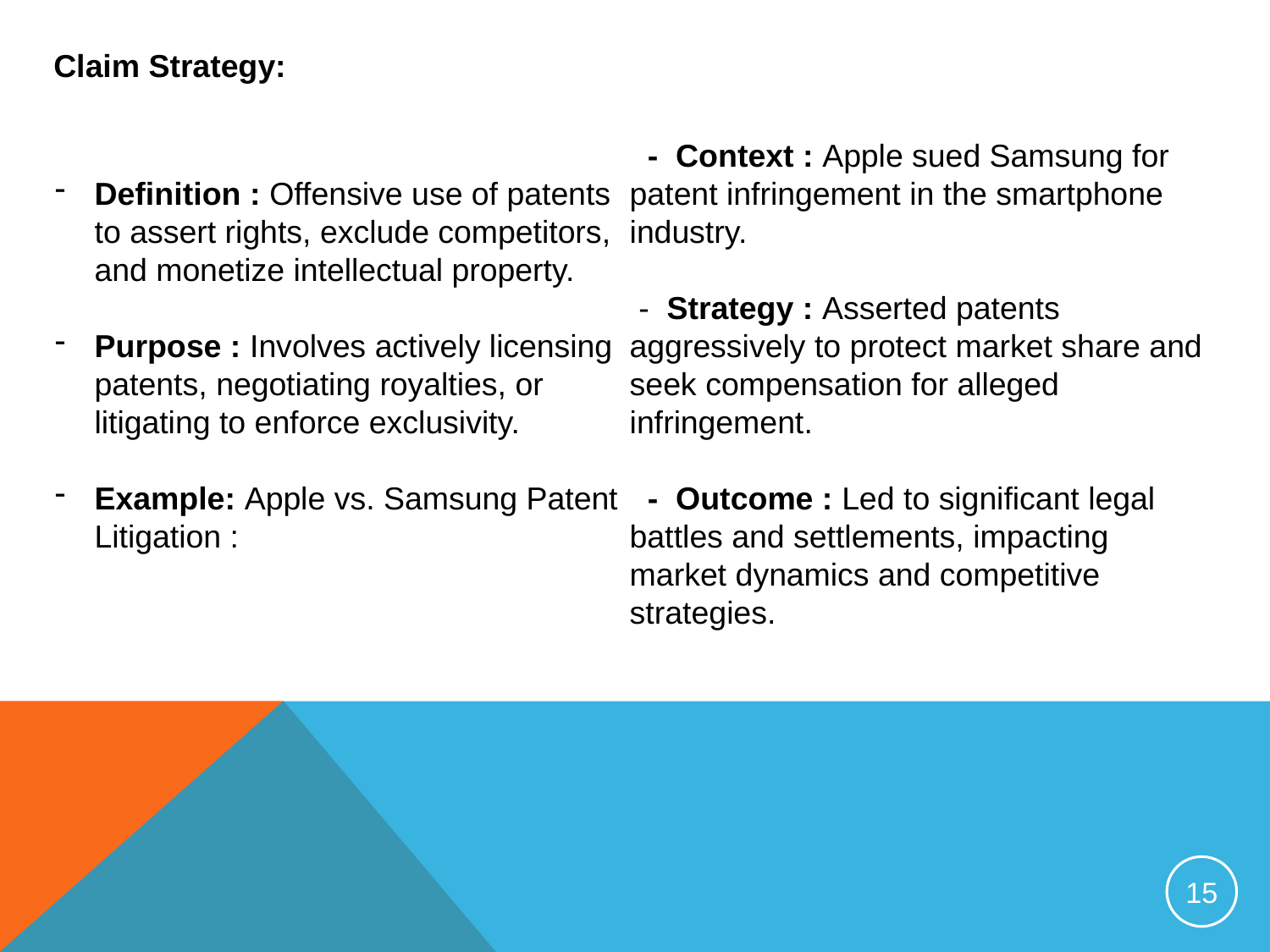

Claim Strategy:

Definition : Offensive use of patents to assert rights, exclude competitors, and monetize intellectual property.

Purpose : Involves actively licensing patents, negotiating royalties, or litigating to enforce exclusivity.

Example: Apple vs. Samsung Patent Litigation :

  -  Context : Apple sued Samsung for patent infringement in the smartphone industry.

 -  Strategy : Asserted patents aggressively to protect market share and seek compensation for alleged infringement.

  -  Outcome : Led to significant legal battles and settlements, impacting market dynamics and competitive strategies.
15